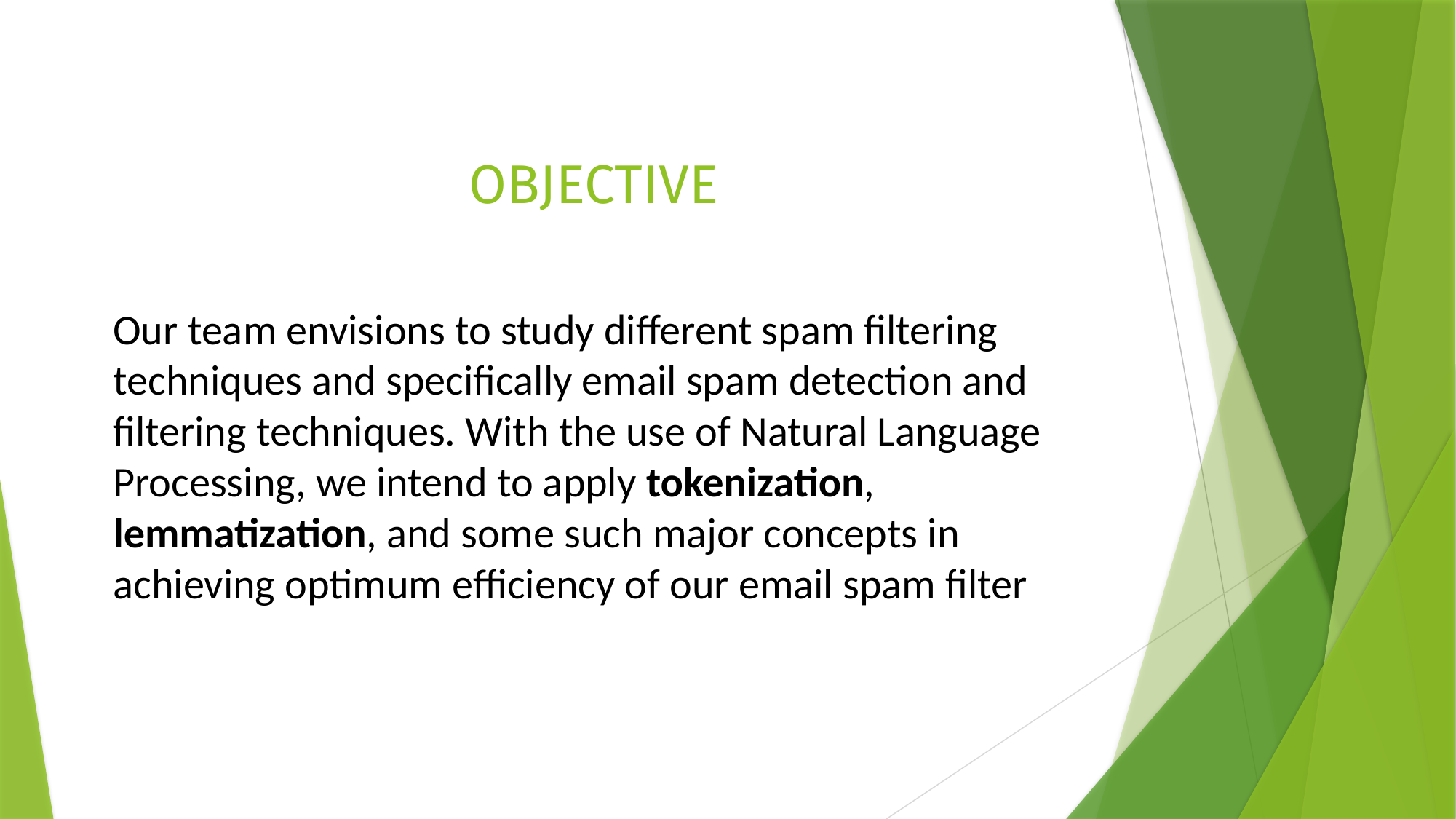

# OBJECTIVE

Our team envisions to study different spam filtering techniques and specifically email spam detection and filtering techniques. With the use of Natural Language Processing, we intend to apply tokenization, lemmatization, and some such major concepts in achieving optimum efficiency of our email spam filter